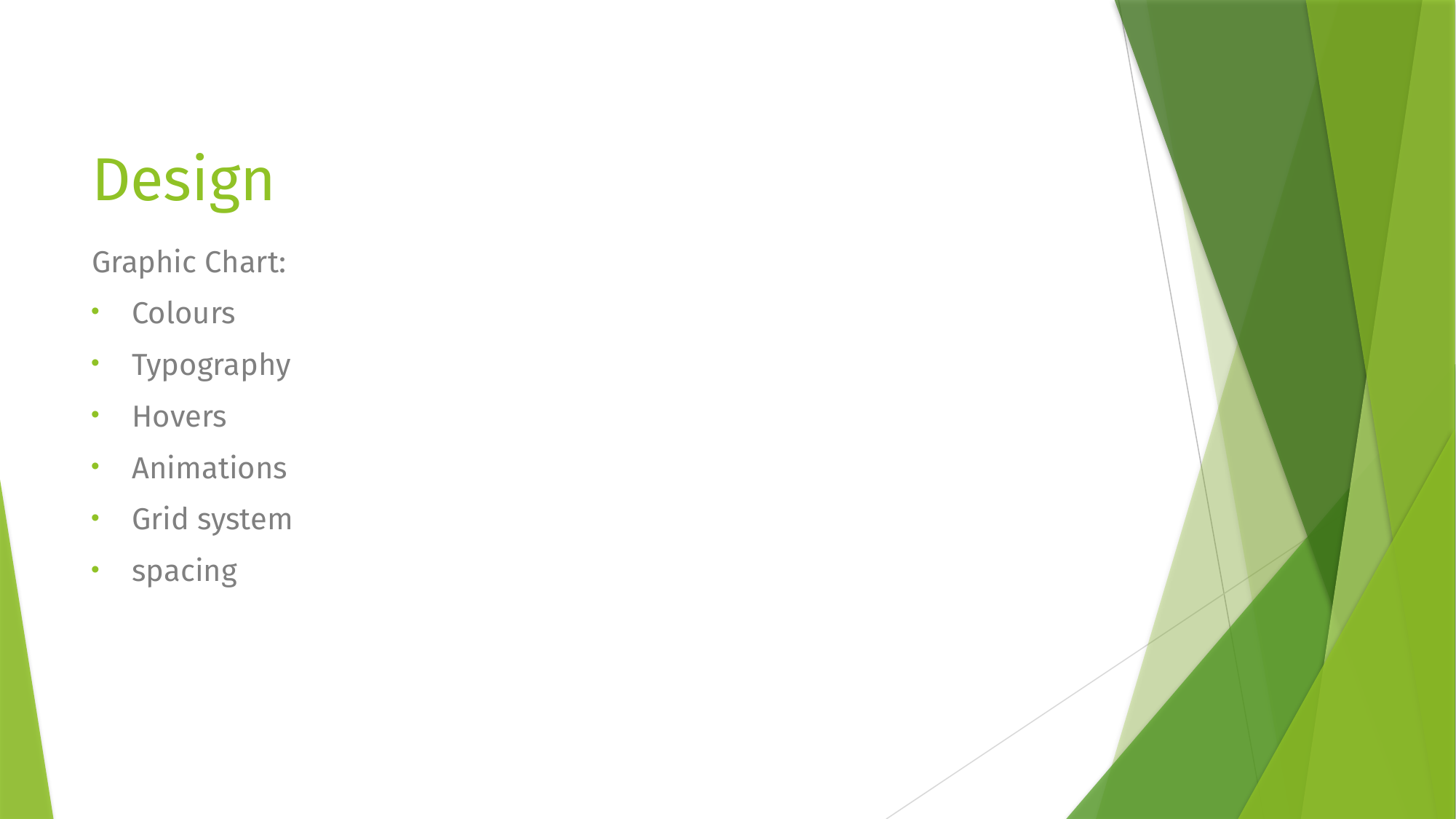

# Design
Graphic Chart:
Colours
Typography
Hovers
Animations
Grid system
spacing